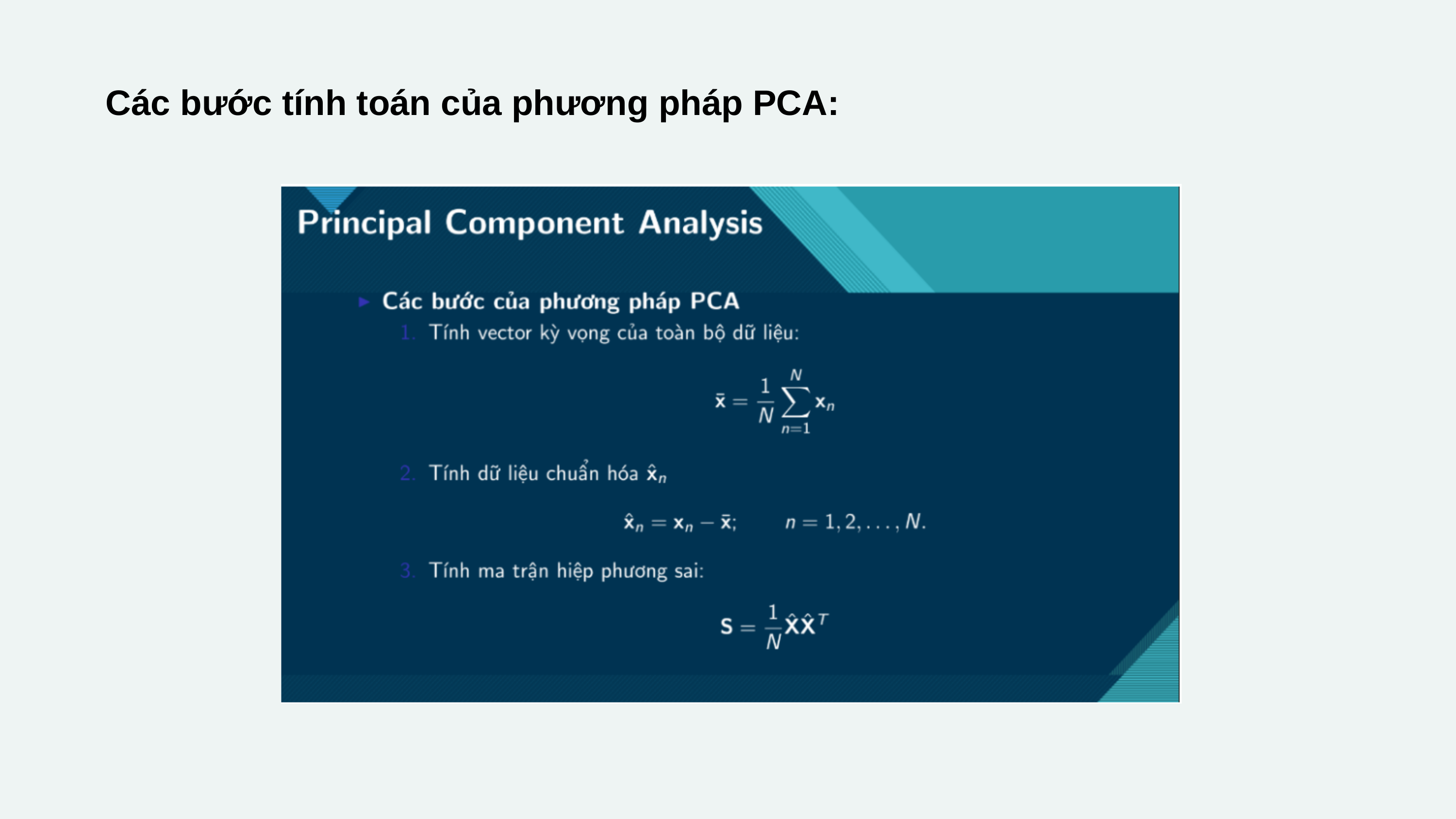

Các bước tính toán của phương pháp PCA: